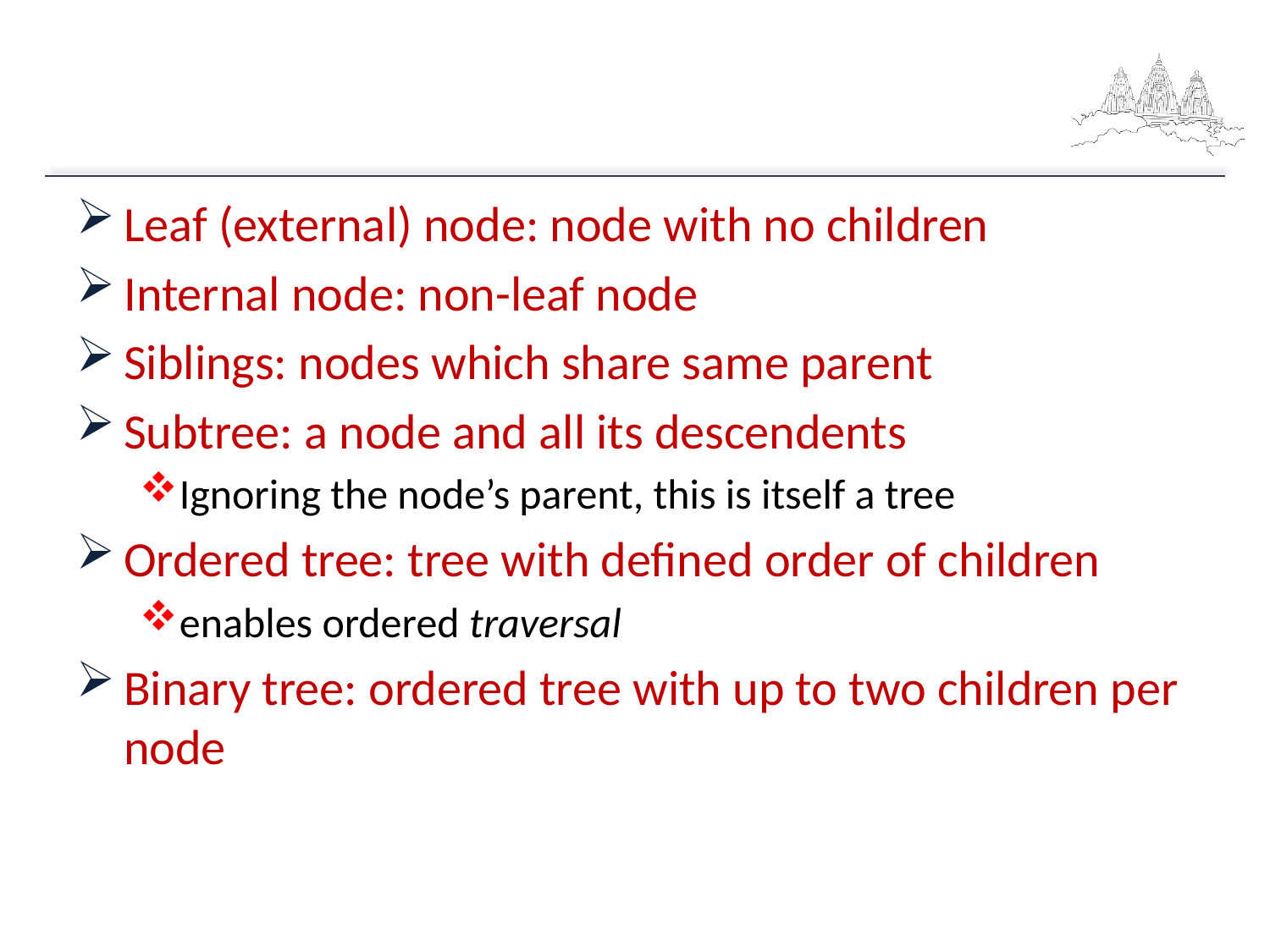

#
Leaf (external) node: node with no children
Internal node: non-leaf node
Siblings: nodes which share same parent
Subtree: a node and all its descendents
Ignoring the node’s parent, this is itself a tree
Ordered tree: tree with defined order of children
enables ordered traversal
Binary tree: ordered tree with up to two children per node